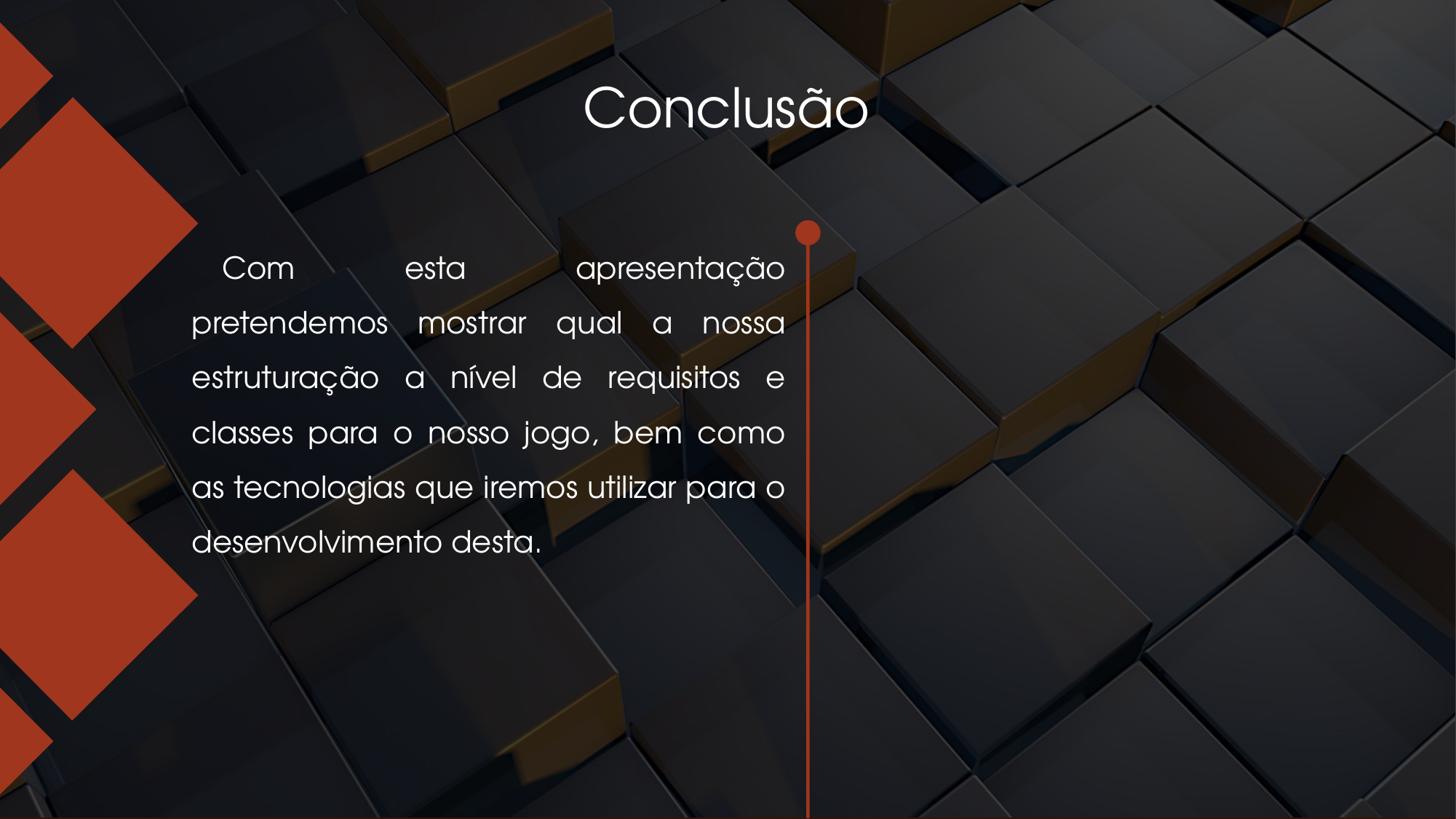

# Conclusão
 Com esta apresentação pretendemos mostrar qual a nossa estruturação a nível de requisitos e classes para o nosso jogo, bem como as tecnologias que iremos utilizar para o desenvolvimento desta.